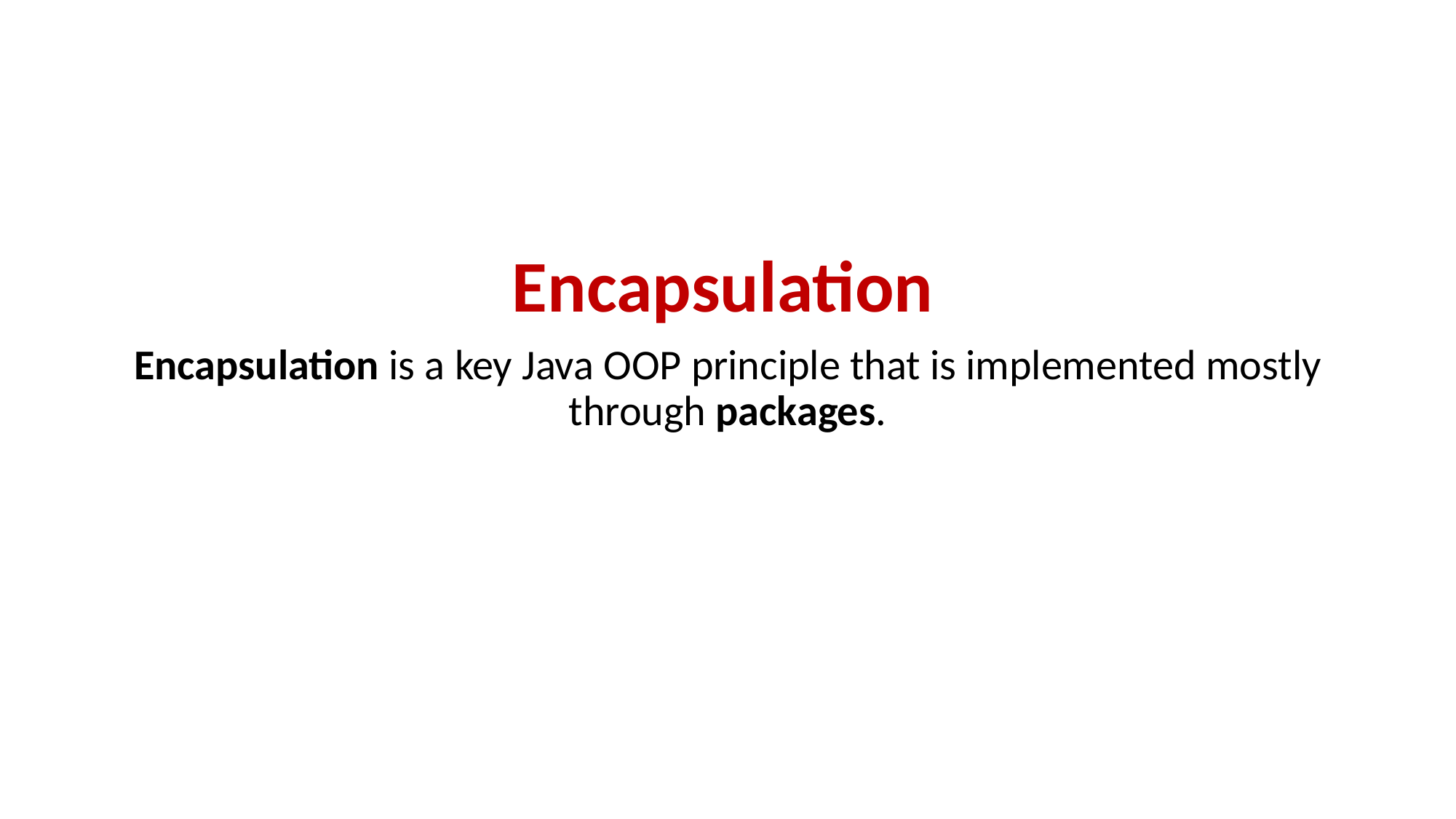

Encapsulation
Encapsulation is a key Java OOP principle that is implemented mostly through packages.